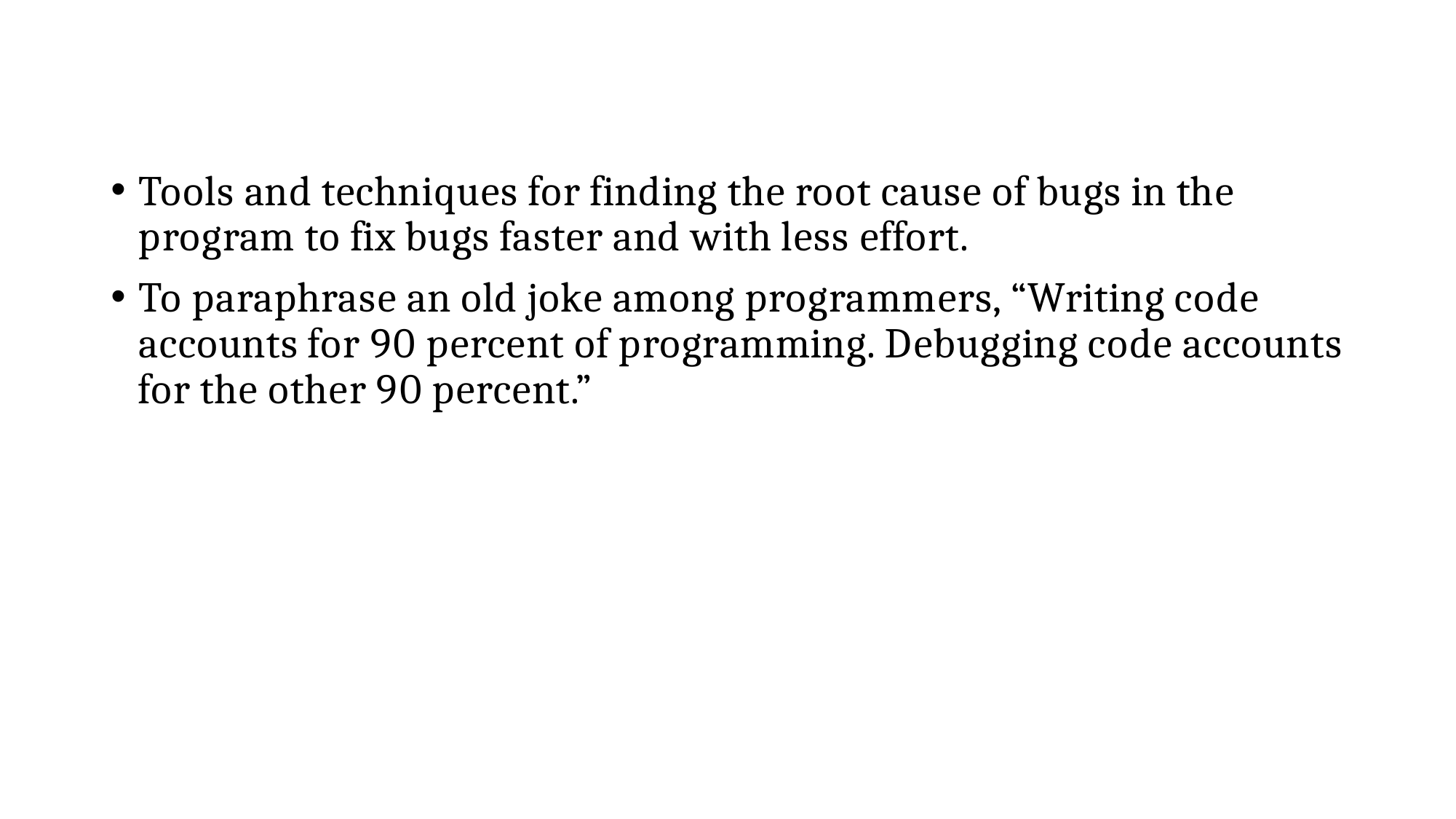

Tools and techniques for finding the root cause of bugs in the program to fix bugs faster and with less effort.
To paraphrase an old joke among programmers, “Writing code accounts for 90 percent of programming. Debugging code accounts for the other 90 percent.”